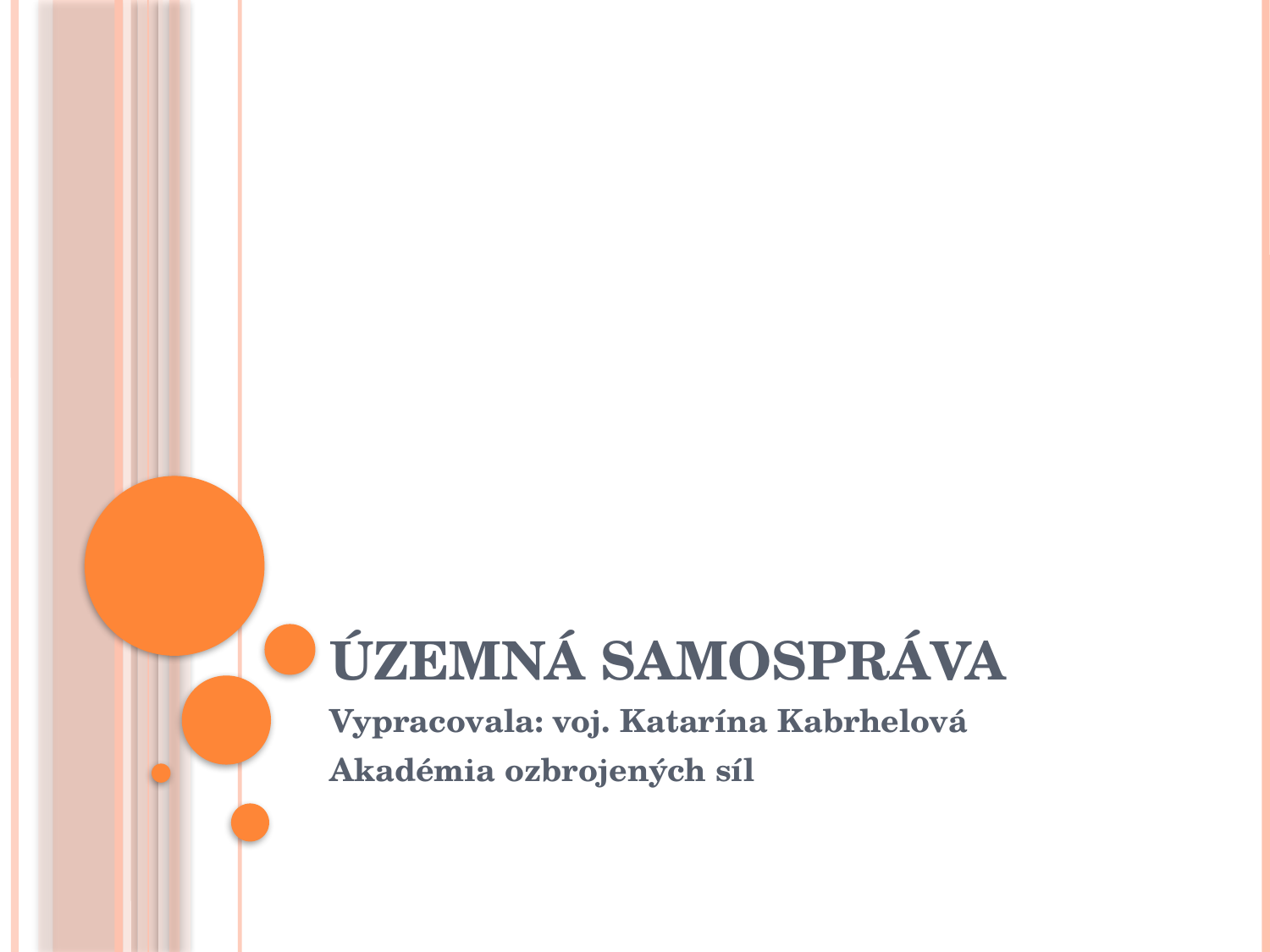

# Územná samospráva
Vypracovala: voj. Katarína Kabrhelová
Akadémia ozbrojených síl